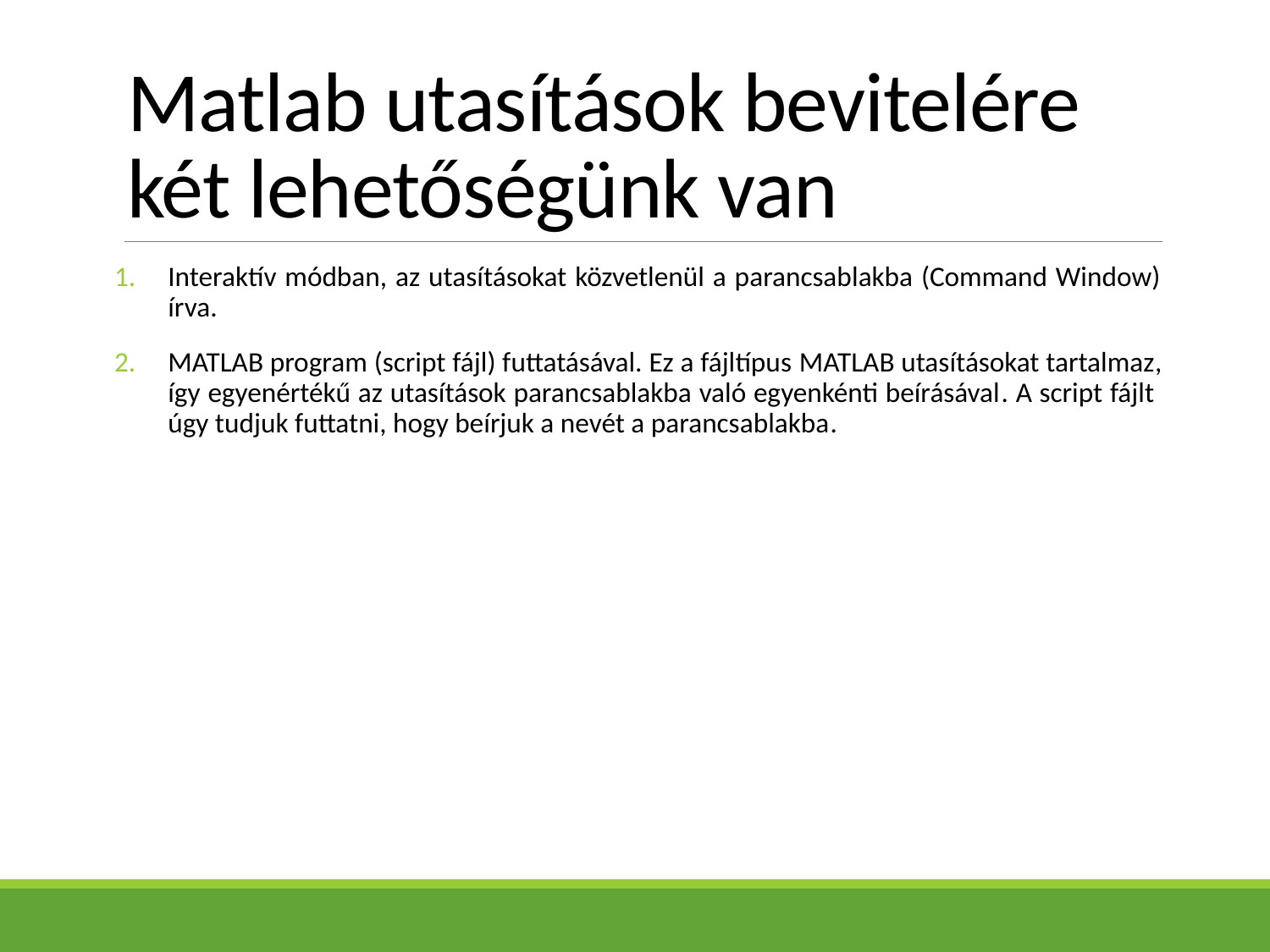

# Matlab utasítások bevitelére két lehetőségünk van
Interaktív módban, az utasításokat közvetlenül a parancsablakba (Command Window) írva.
MATLAB program (script fájl) futtatásával. Ez a fájltípus MATLAB utasításokat tartalmaz, így egyenértékű az utasítások parancsablakba való egyenkénti beírásával. A script fájlt  úgy tudjuk futtatni, hogy beírjuk a nevét a parancsablakba.